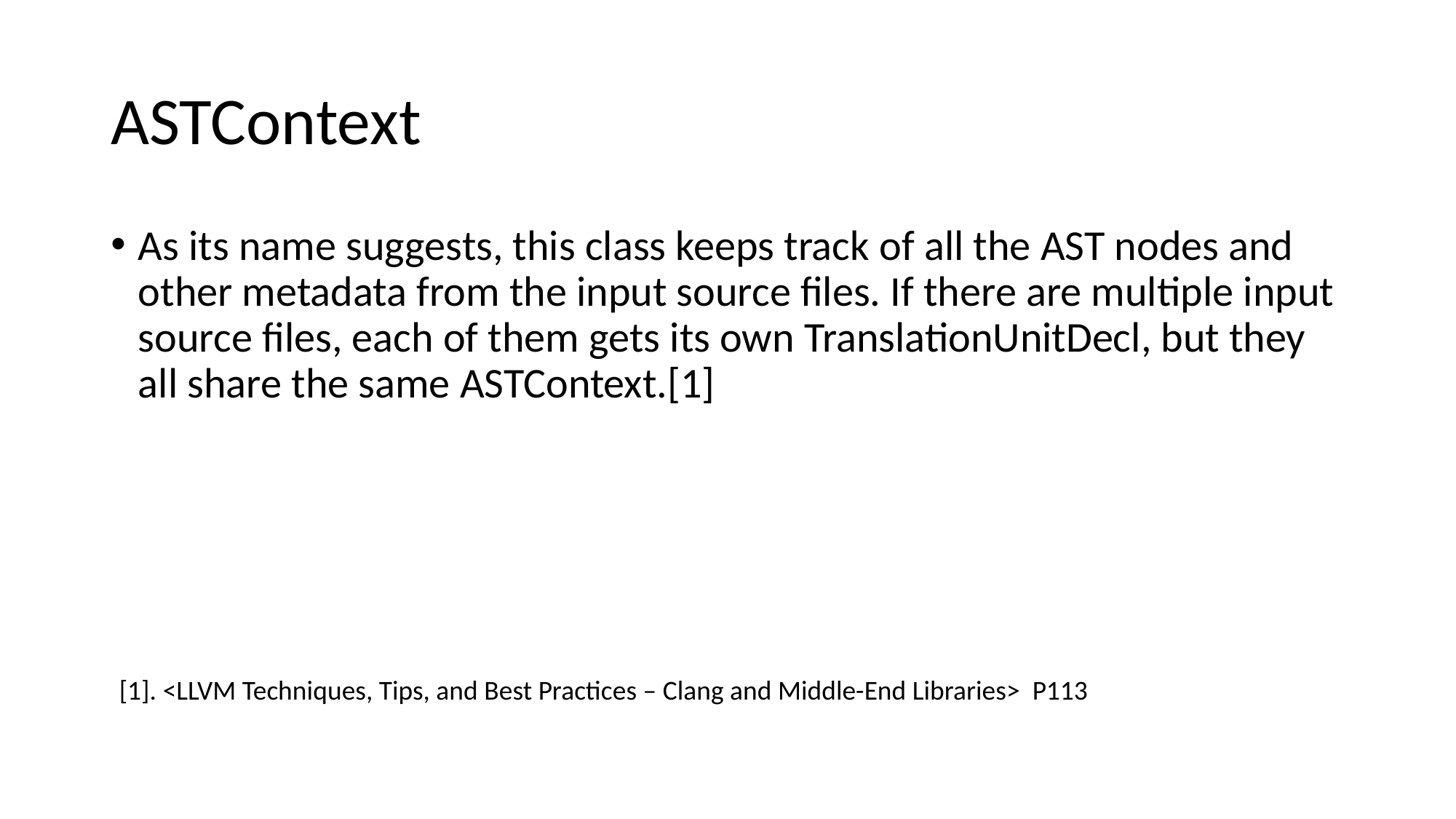

# ASTContext
As its name suggests, this class keeps track of all the AST nodes and other metadata from the input source files. If there are multiple input source files, each of them gets its own TranslationUnitDecl, but they all share the same ASTContext.[1]
[1]. <LLVM Techniques, Tips, and Best Practices – Clang and Middle-End Libraries>  P113